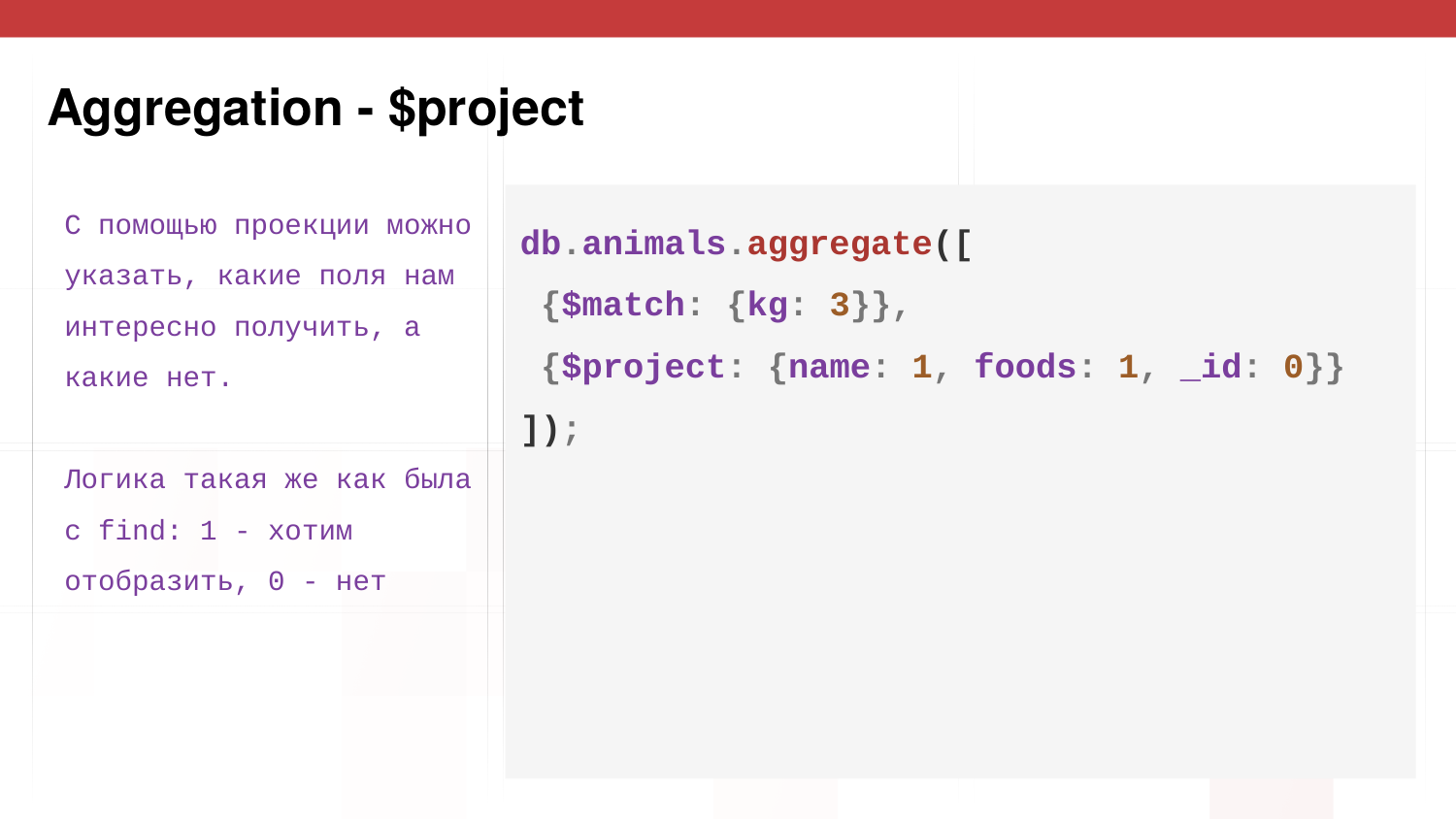

# Aggregation - $project
C помощью проекции можно указать, какие поля нам интересно получить, а какие нет.
Логика такая же как была с find: 1 - хотим отобразить, 0 - нет

db.animals.aggregate([
 {$match: {kg: 3}},
 {$project: {name: 1, foods: 1, _id: 0}}
]);